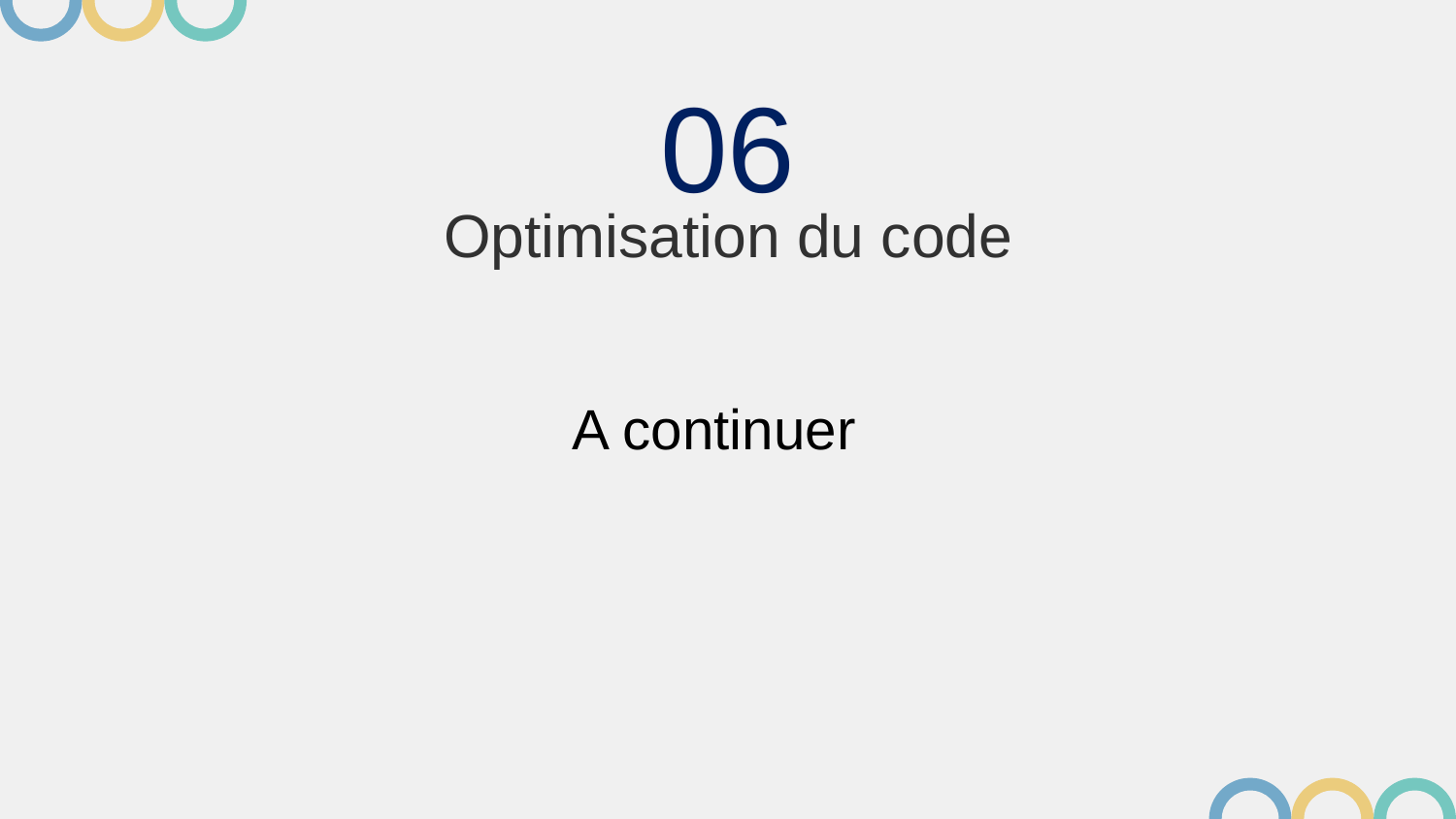

# 06
Optimisation du code
A continuer